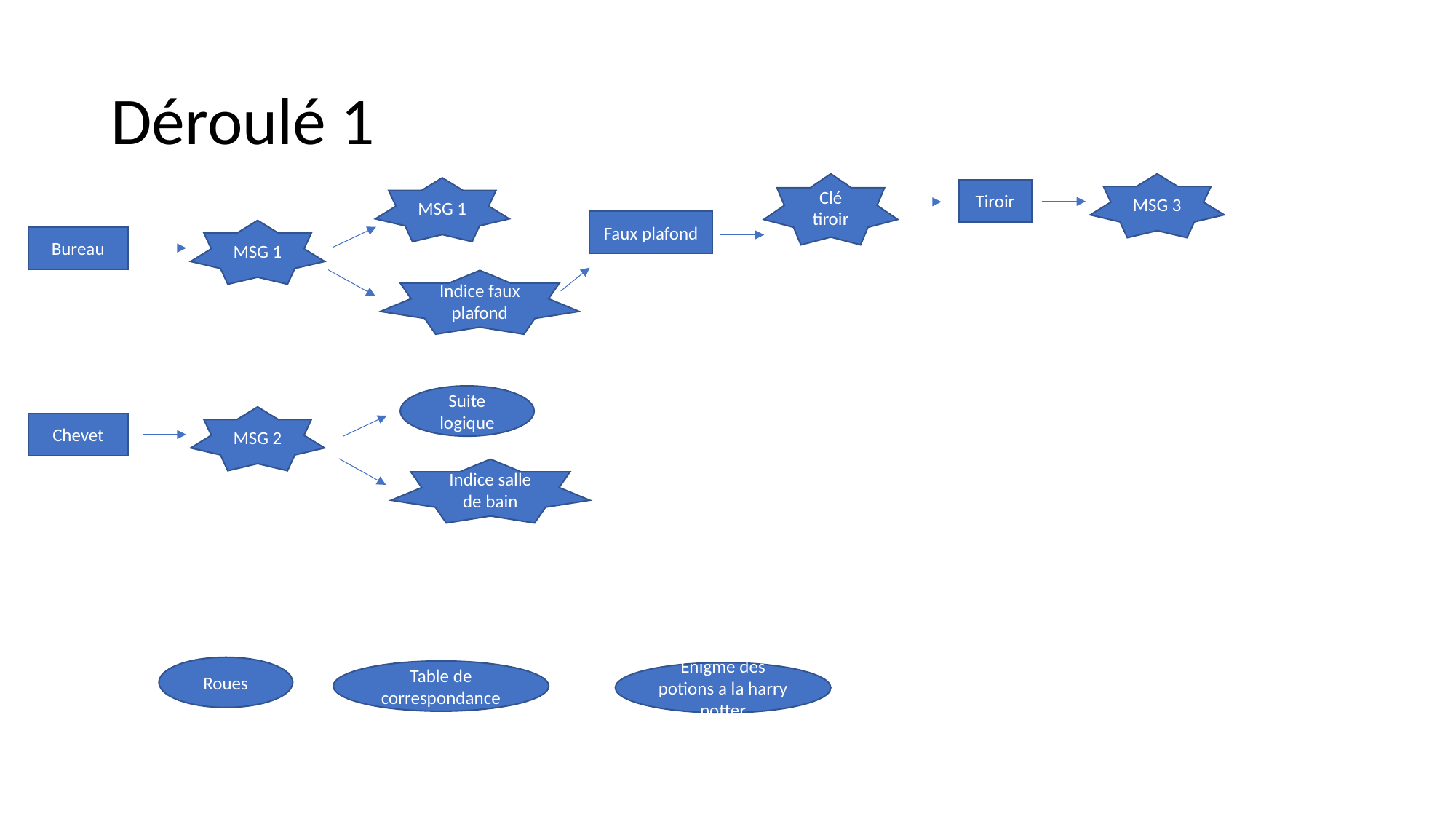

# Déroulé 1
Clé tiroir
MSG 3
MSG 1
Tiroir
Faux plafond
MSG 1
Bureau
Indice faux plafond
Suite logique
MSG 2
Chevet
Indice salle de bain
Roues
Table de correspondance
Enigme des potions a la harry potter